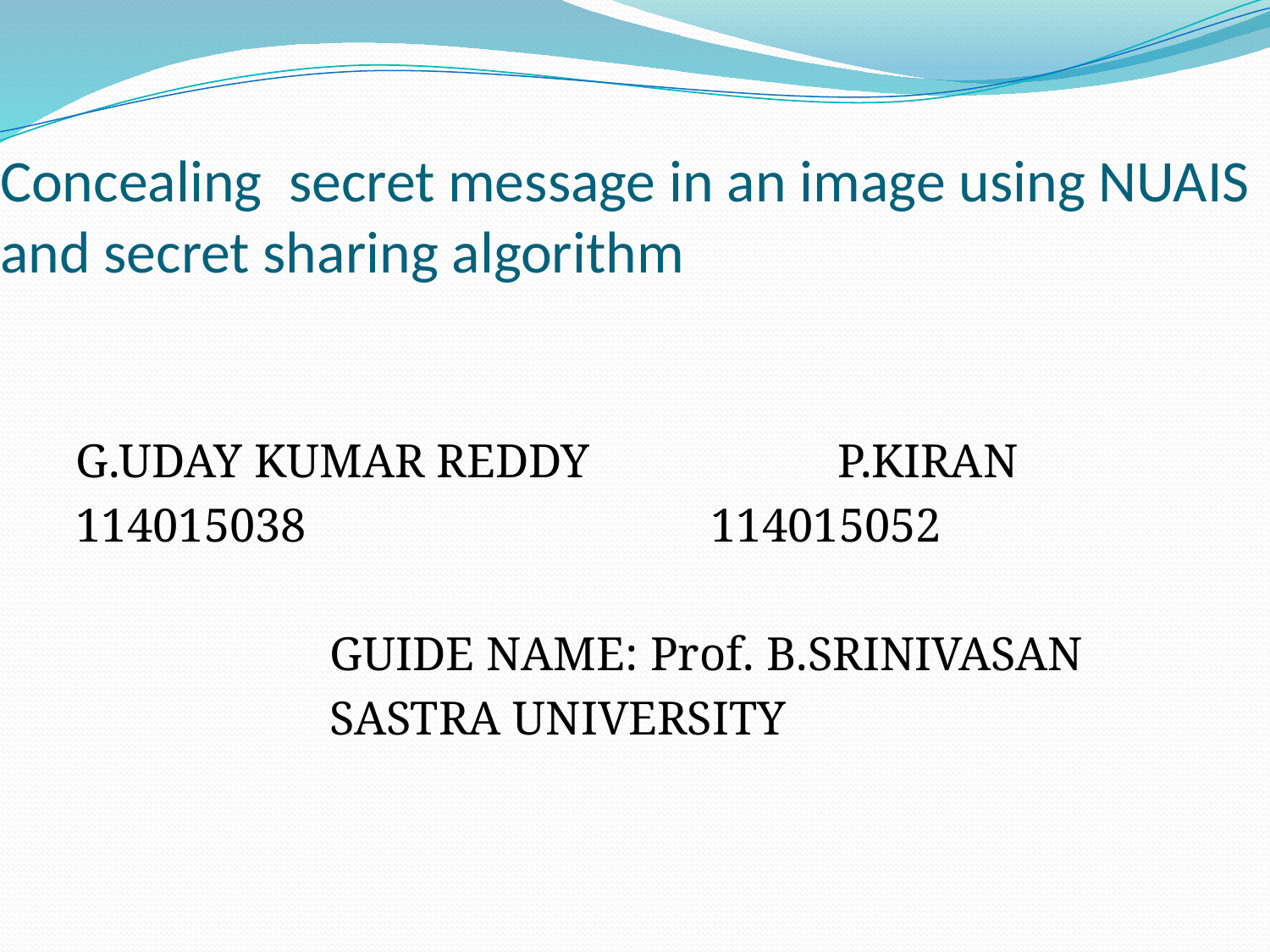

# Concealing  secret message in an image using NUAIS and secret sharing algorithm
G.UDAY KUMAR REDDY		P.KIRAN
114015038				114015052

		GUIDE NAME: Prof. B.SRINIVASAN
		SASTRA UNIVERSITY